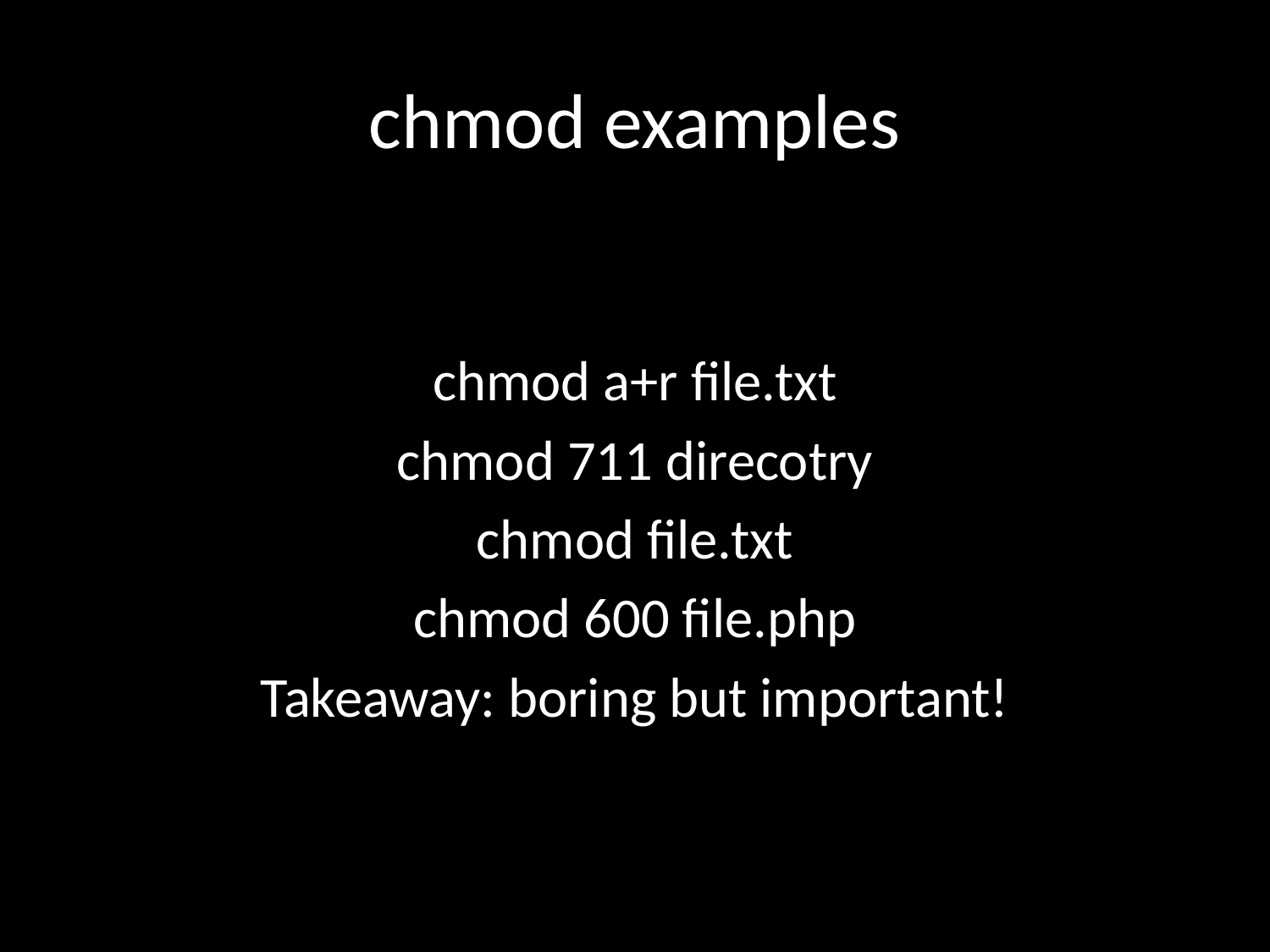

# chmod examples
chmod a+r file.txt
chmod 711 direcotry
chmod file.txt
chmod 600 file.php
Takeaway: boring but important!